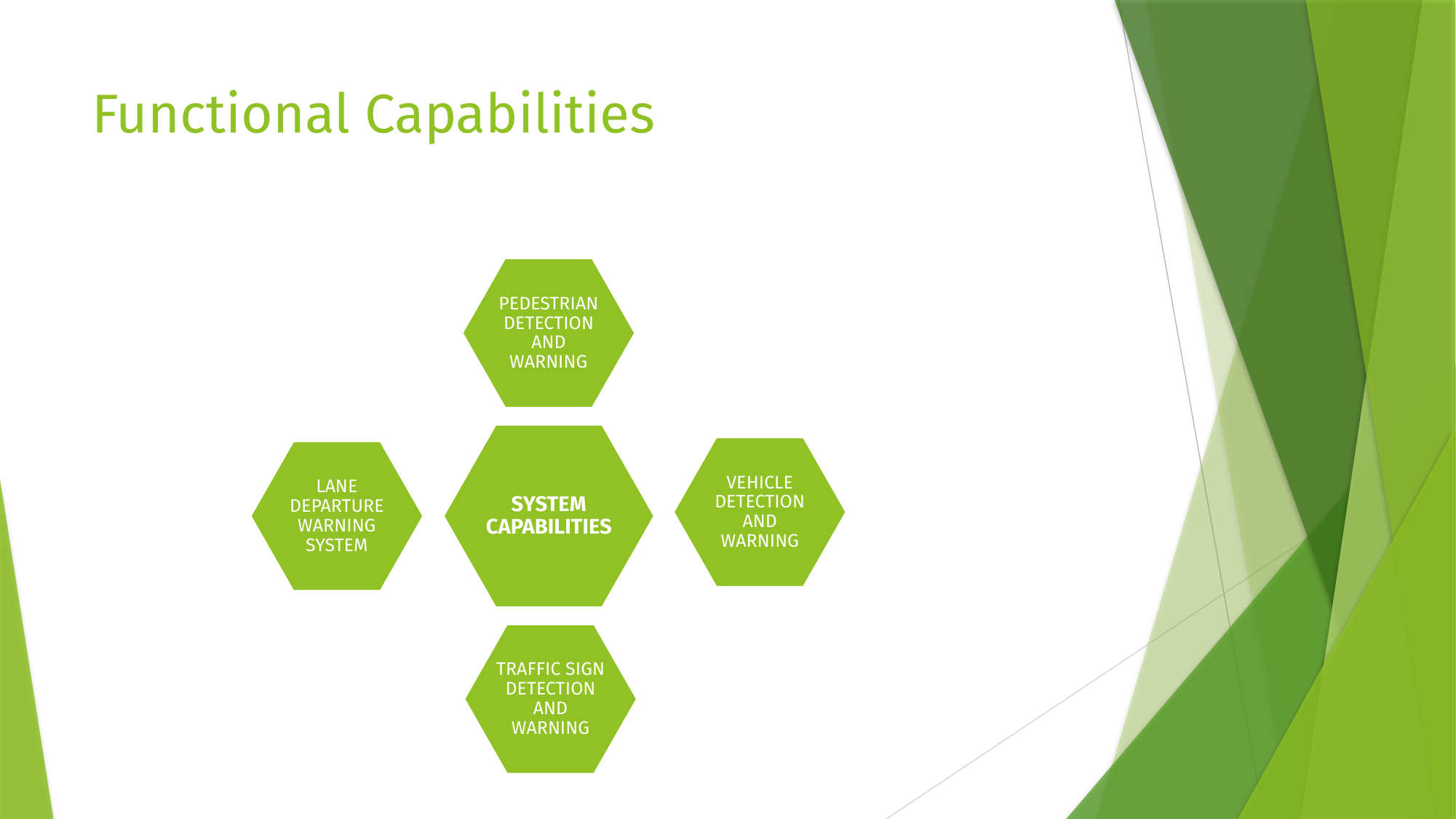

# Functional Capabilities
SYSTEM CAPABILITIES
LANE DEPARTURE WARNING SYSTEM
PEDESTRIAN DETECTION AND WARNING
VEHICLE DETECTION AND WARNING
TRAFFIC SIGN DETECTION AND WARNING